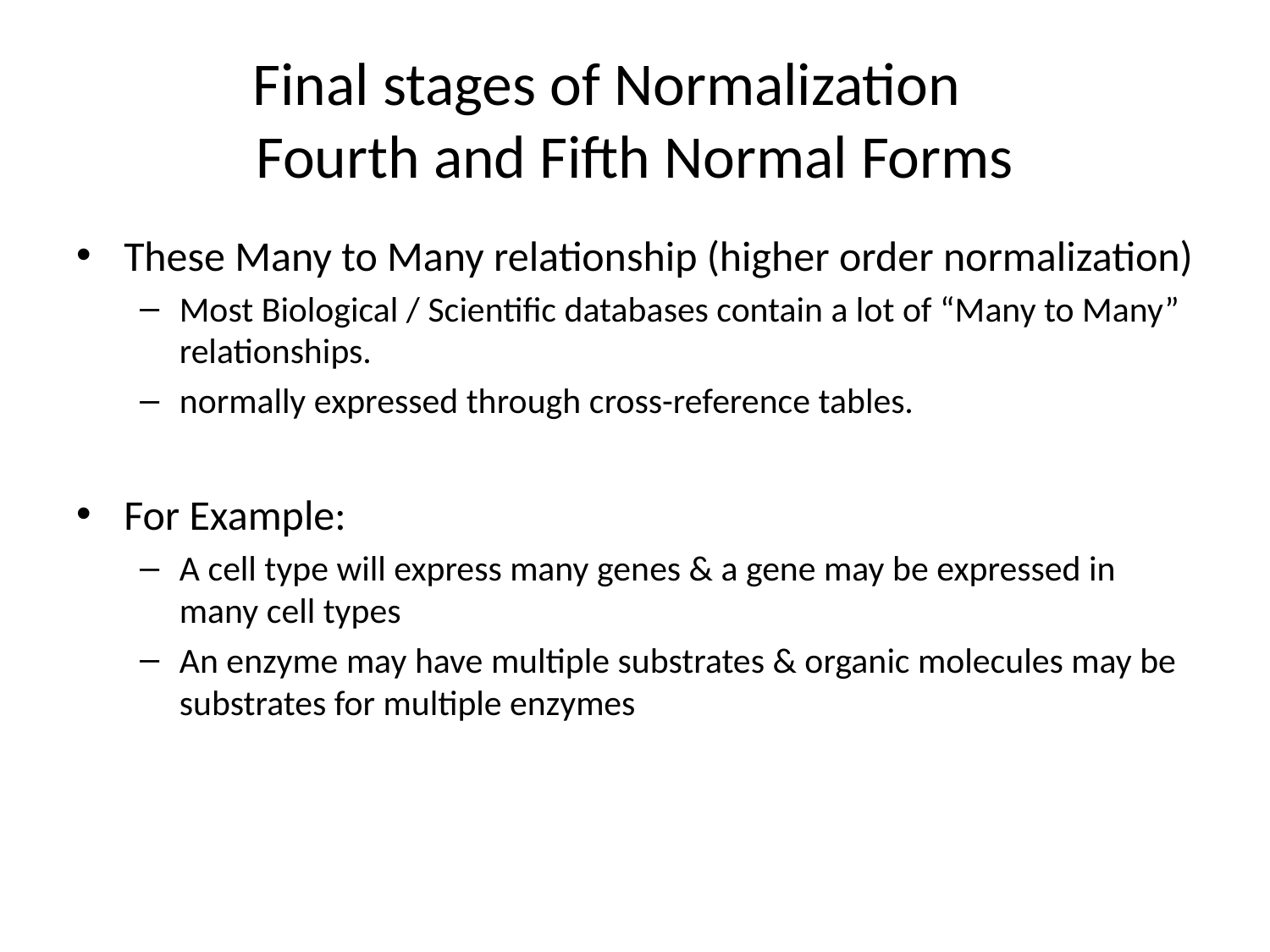

# Final stages of Normalization Fourth and Fifth Normal Forms
These Many to Many relationship (higher order normalization)
Most Biological / Scientific databases contain a lot of “Many to Many” relationships.
normally expressed through cross-reference tables.

For Example:
A cell type will express many genes & a gene may be expressed in many cell types
An enzyme may have multiple substrates & organic molecules may be substrates for multiple enzymes